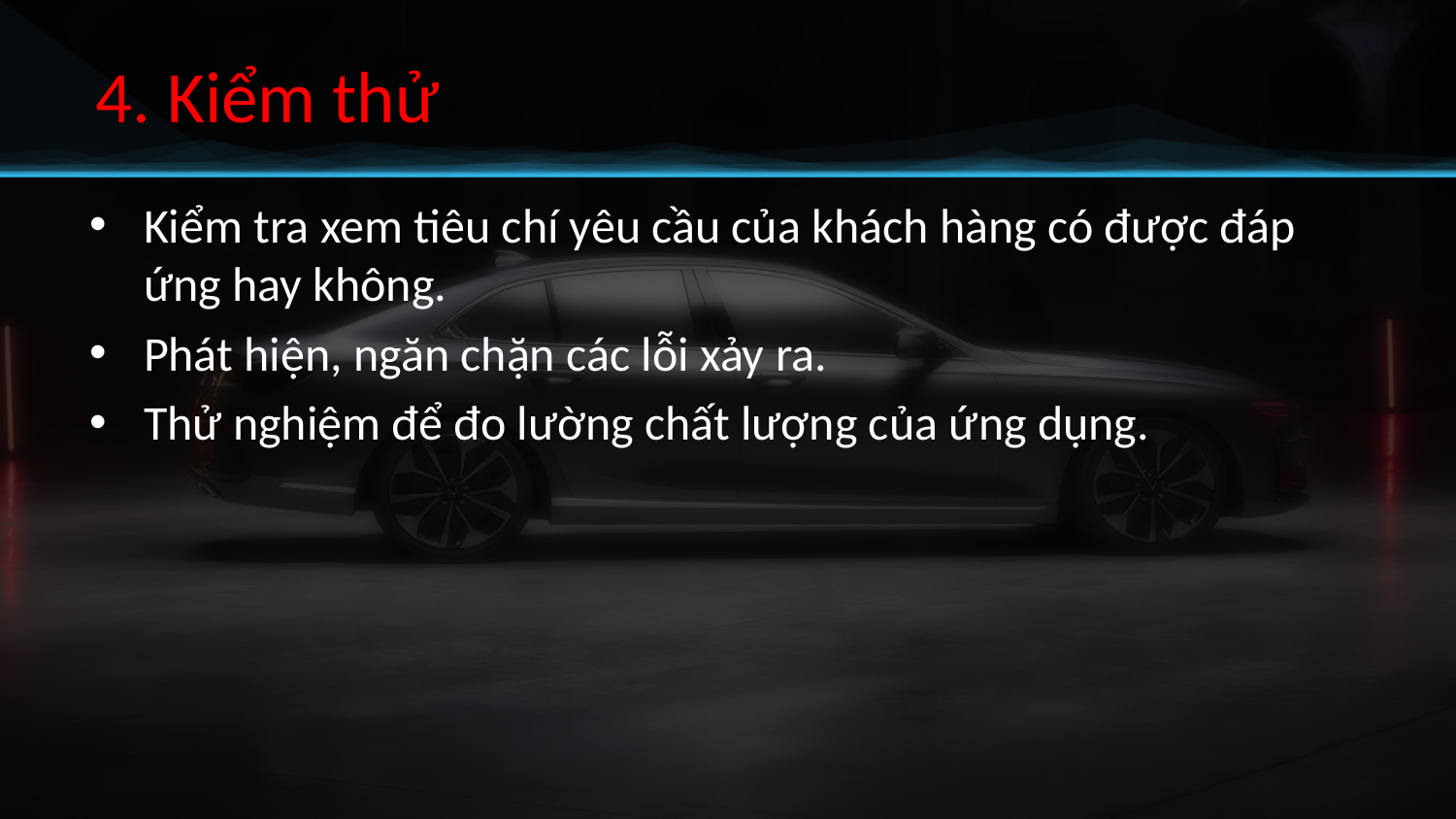

4. Kiểm thử
Kiểm tra xem tiêu chí yêu cầu của khách hàng có được đáp ứng hay không.
Phát hiện, ngăn chặn các lỗi xảy ra.
Thử nghiệm để đo lường chất lượng của ứng dụng.